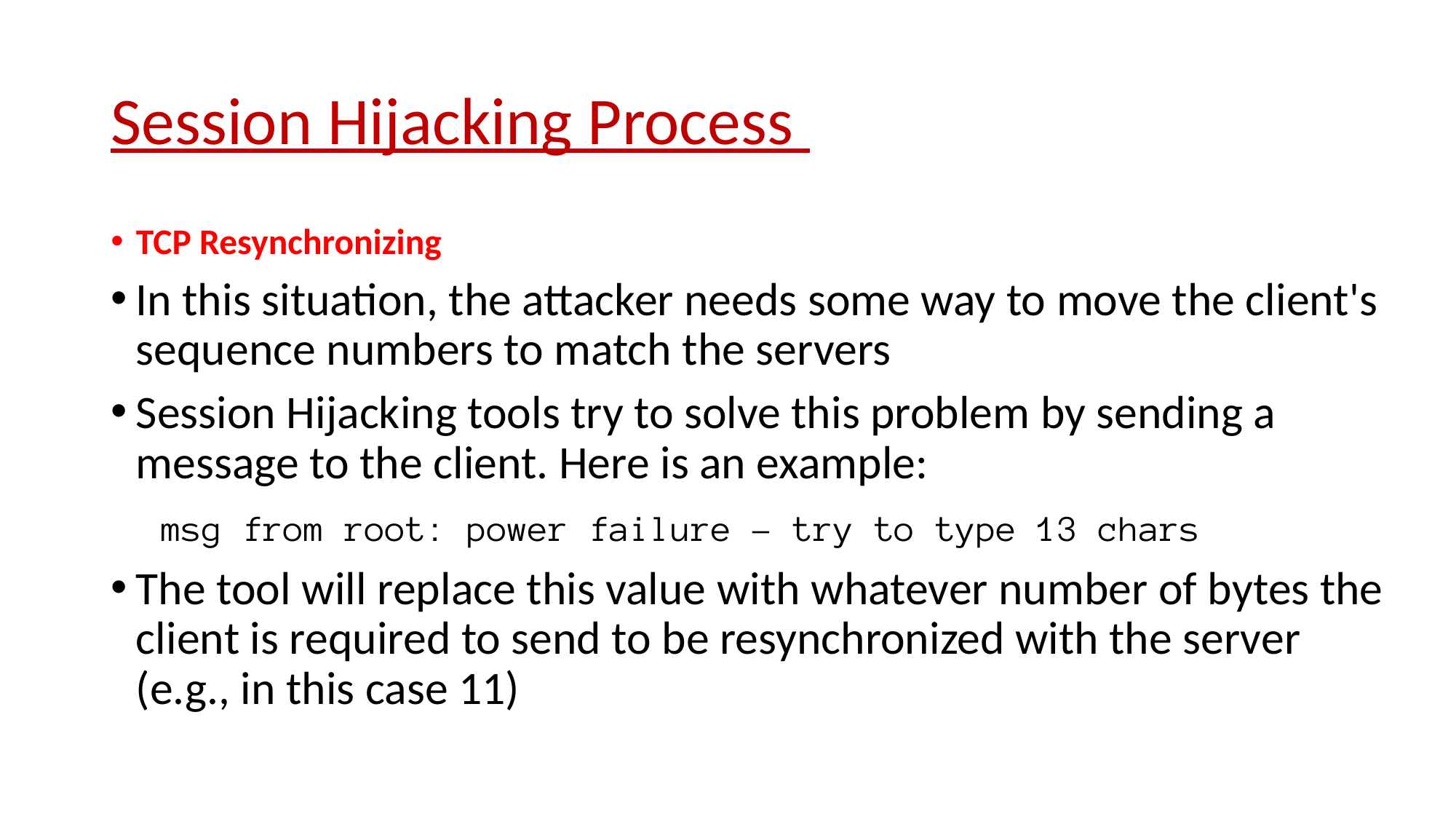

# Session Hijacking Process
TCP Resynchronizing
In this situation, the attacker needs some way to move the client's sequence numbers to match the servers
Session Hijacking tools try to solve this problem by sending a message to the client. Here is an example:
  msg from root: power failure – try to type 13 chars
The tool will replace this value with whatever number of bytes the client is required to send to be resynchronized with the server (e.g., in this case 11)